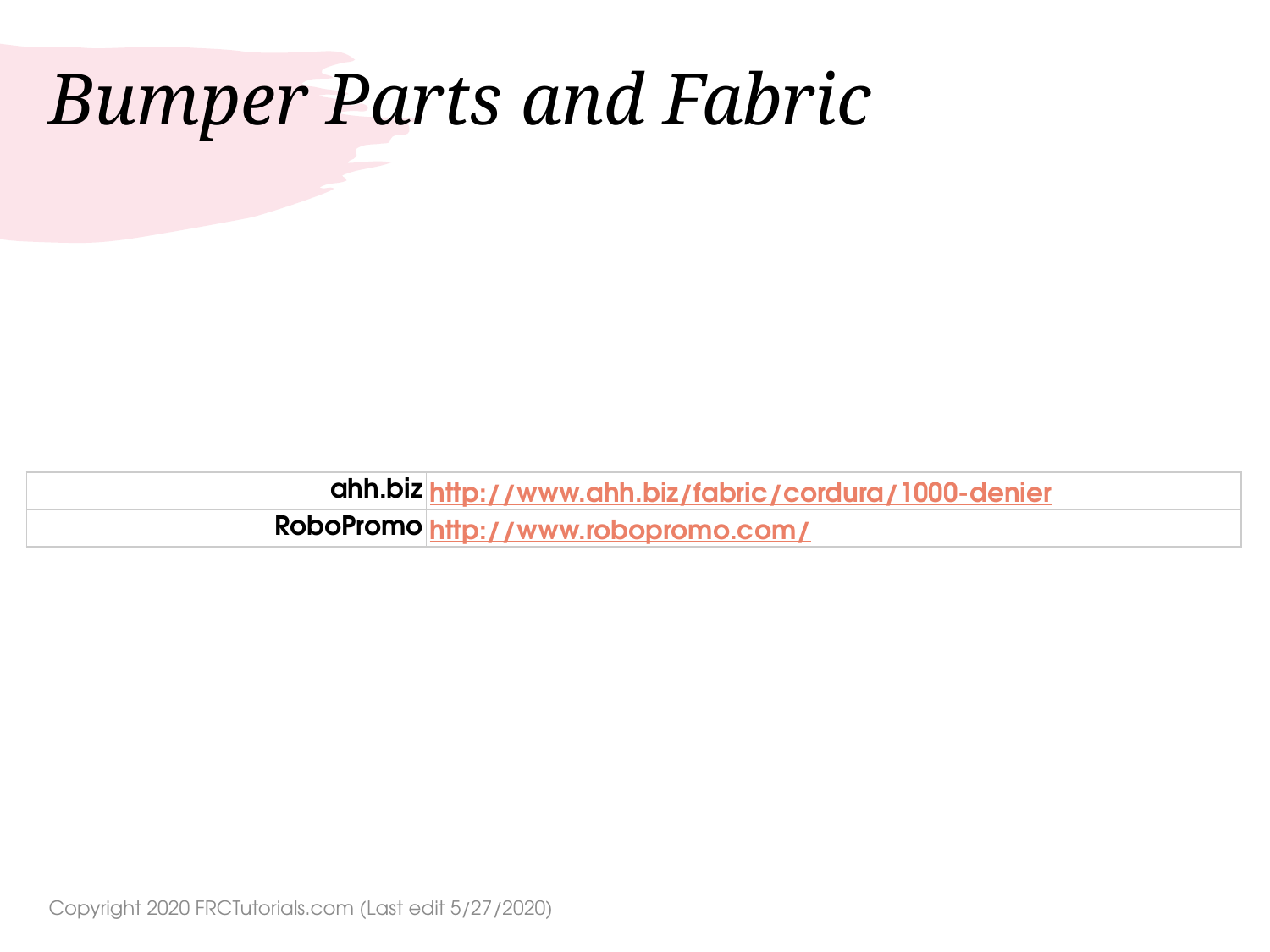

# Bumper Parts and Fabric

| ahh.biz | http://www.ahh.biz/fabric/cordura/1000-denier |
| --- | --- |
| RoboPromo | http://www.robopromo.com/ |
Copyright 2020 FRCTutorials.com (Last edit 5/27/2020)